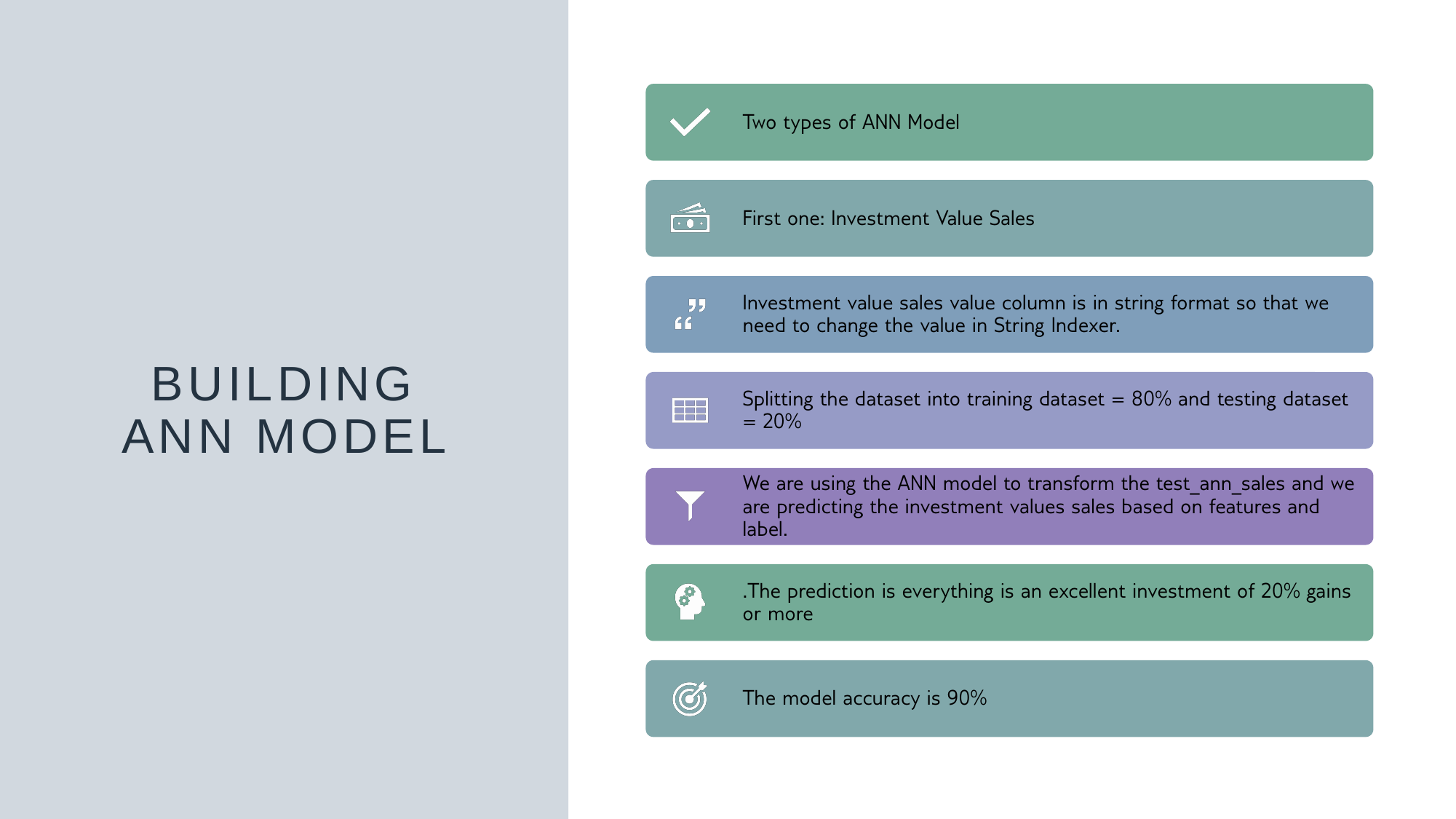

# Building ANN Model
Two types of ANN Model
First one: Investment Value Sales
Investment value sales value column is in string format so that we need to change the value in String Indexer.
Splitting the dataset into training dataset = 80% and testing dataset = 20%
We are using the ANN model to transform the test_ann_sales and we are predicting the investment values sales based on features and label.
.The prediction is everything is an excellent investment of 20% gains or more
The model accuracy is 90%